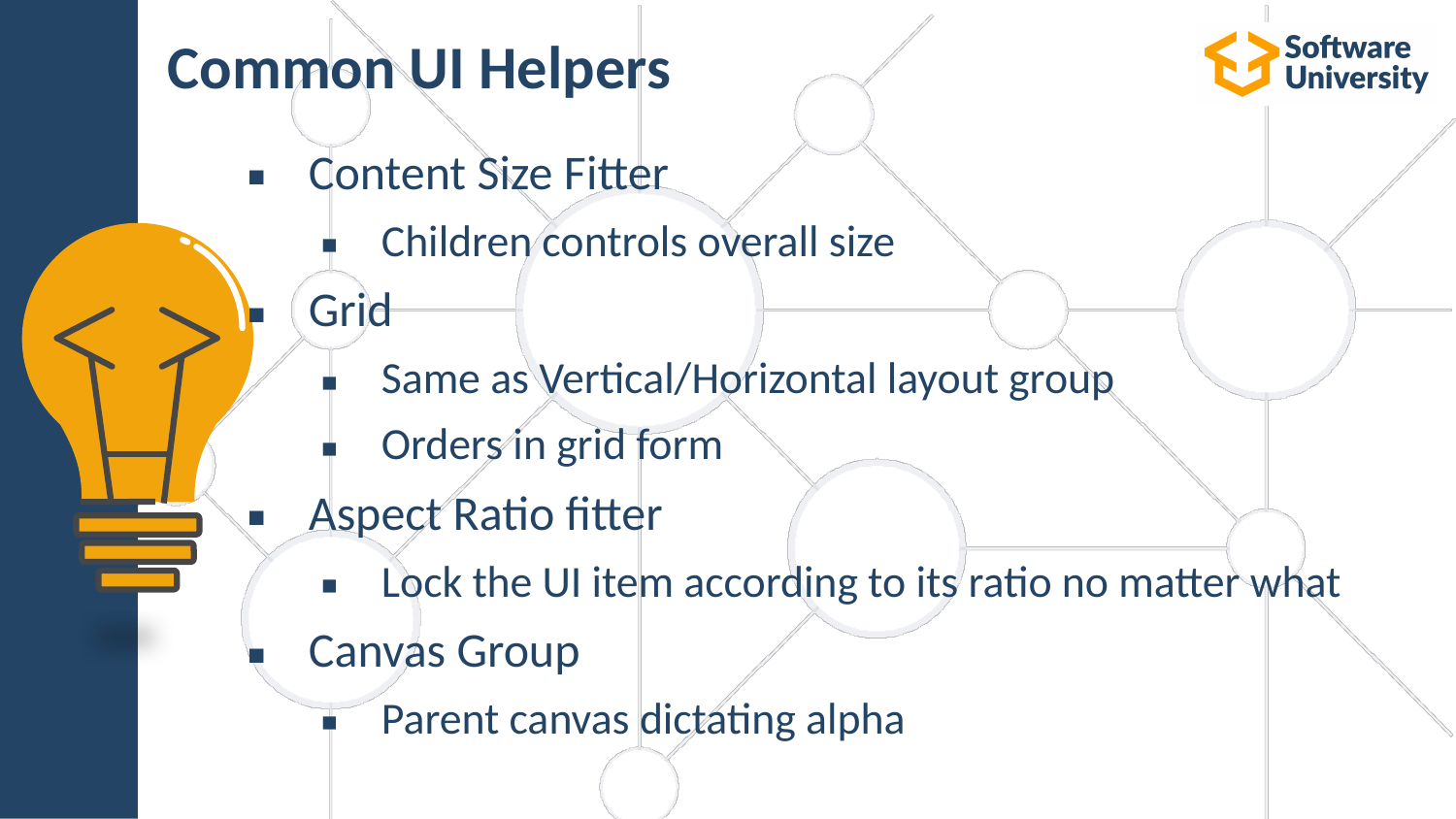

# Common UI Helpers
Content Size Fitter
Children controls overall size
Grid
Same as Vertical/Horizontal layout group
Orders in grid form
Aspect Ratio fitter
Lock the UI item according to its ratio no matter what
Canvas Group
Parent canvas dictating alpha